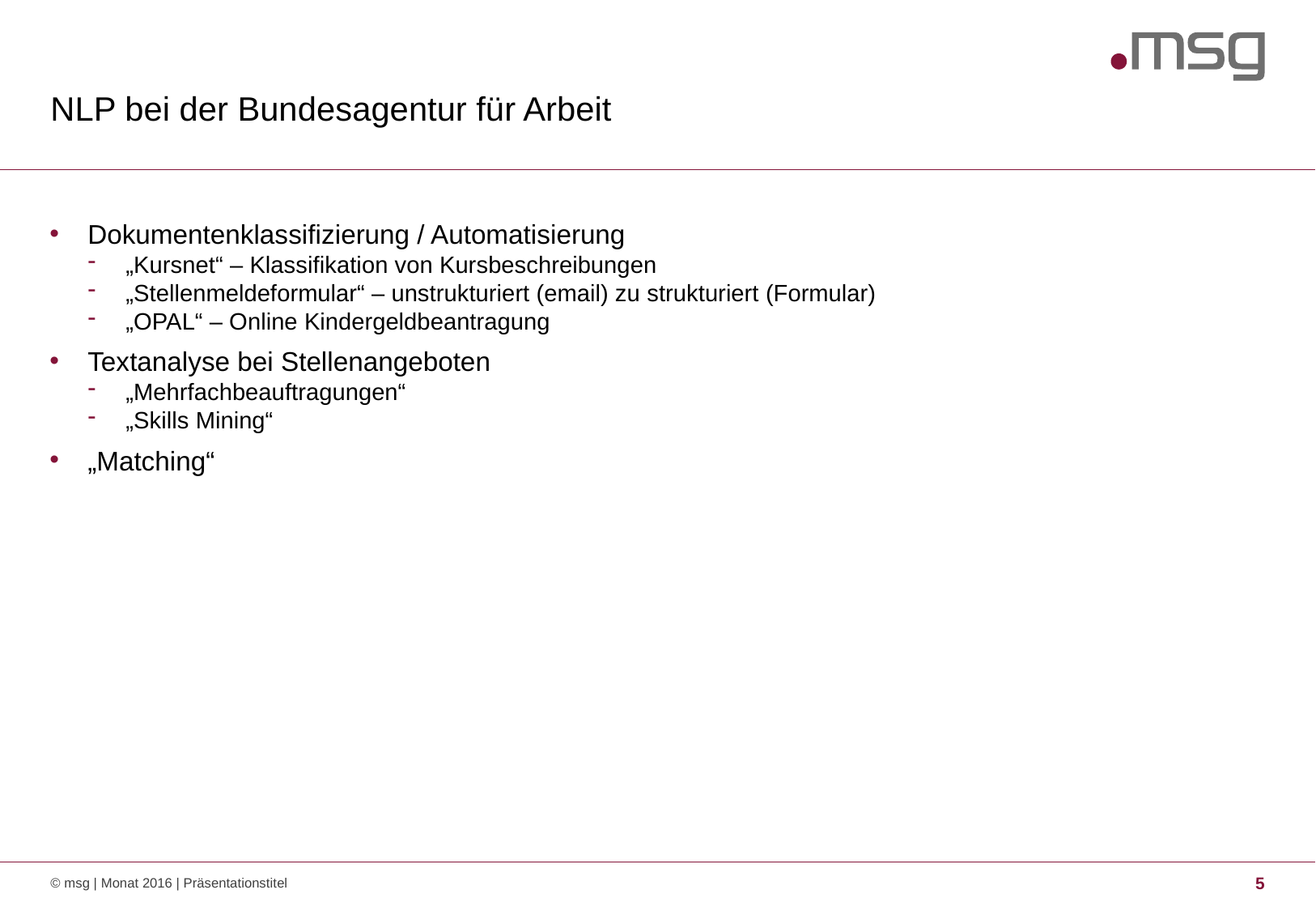

# NLP bei der Bundesagentur für Arbeit
Dokumentenklassifizierung / Automatisierung
„Kursnet“ – Klassifikation von Kursbeschreibungen
„Stellenmeldeformular“ – unstrukturiert (email) zu strukturiert (Formular)
„OPAL“ – Online Kindergeldbeantragung
Textanalyse bei Stellenangeboten
„Mehrfachbeauftragungen“
„Skills Mining“
„Matching“

© msg | Monat 2016 | Präsentationstitel
5